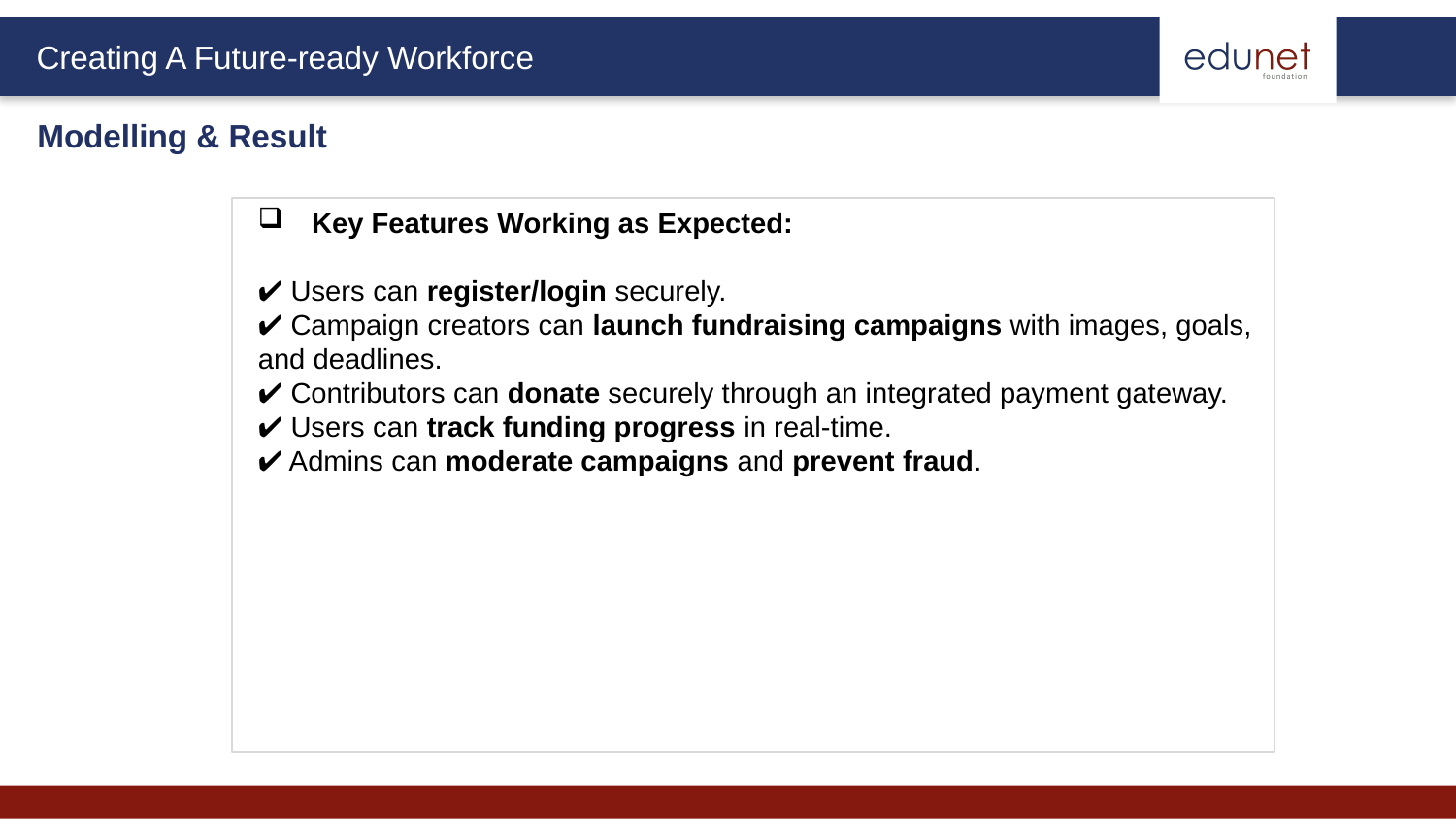

Modelling & Result

 Key Features Working as Expected:
✔️ Users can register/login securely.
✔️ Campaign creators can launch fundraising campaigns with images, goals, and deadlines.
✔️ Contributors can donate securely through an integrated payment gateway.
✔️ Users can track funding progress in real-time.
✔️ Admins can moderate campaigns and prevent fraud.